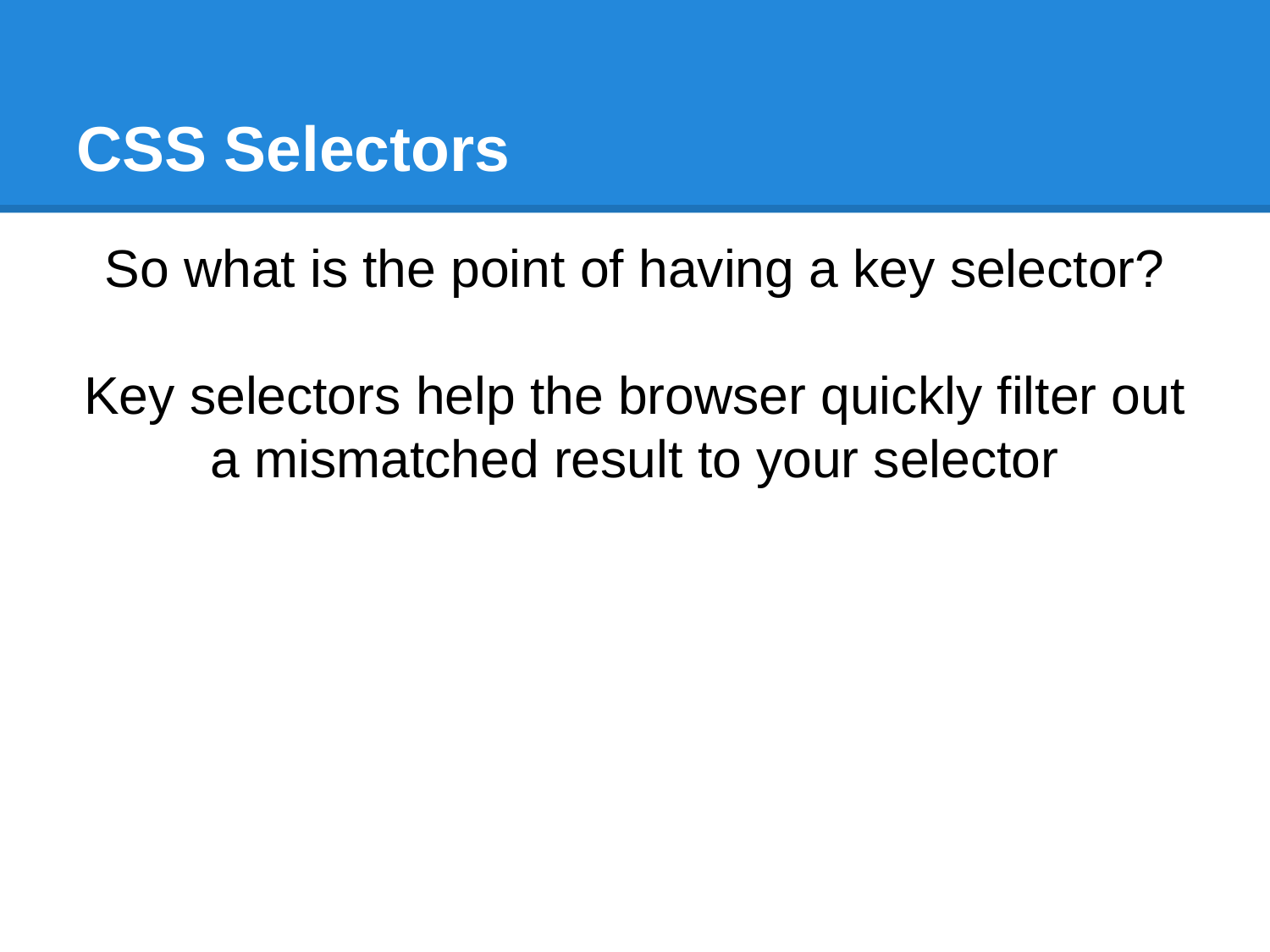

# CSS Selectors
So what is the point of having a key selector?

Key selectors help the browser quickly filter out a mismatched result to your selector